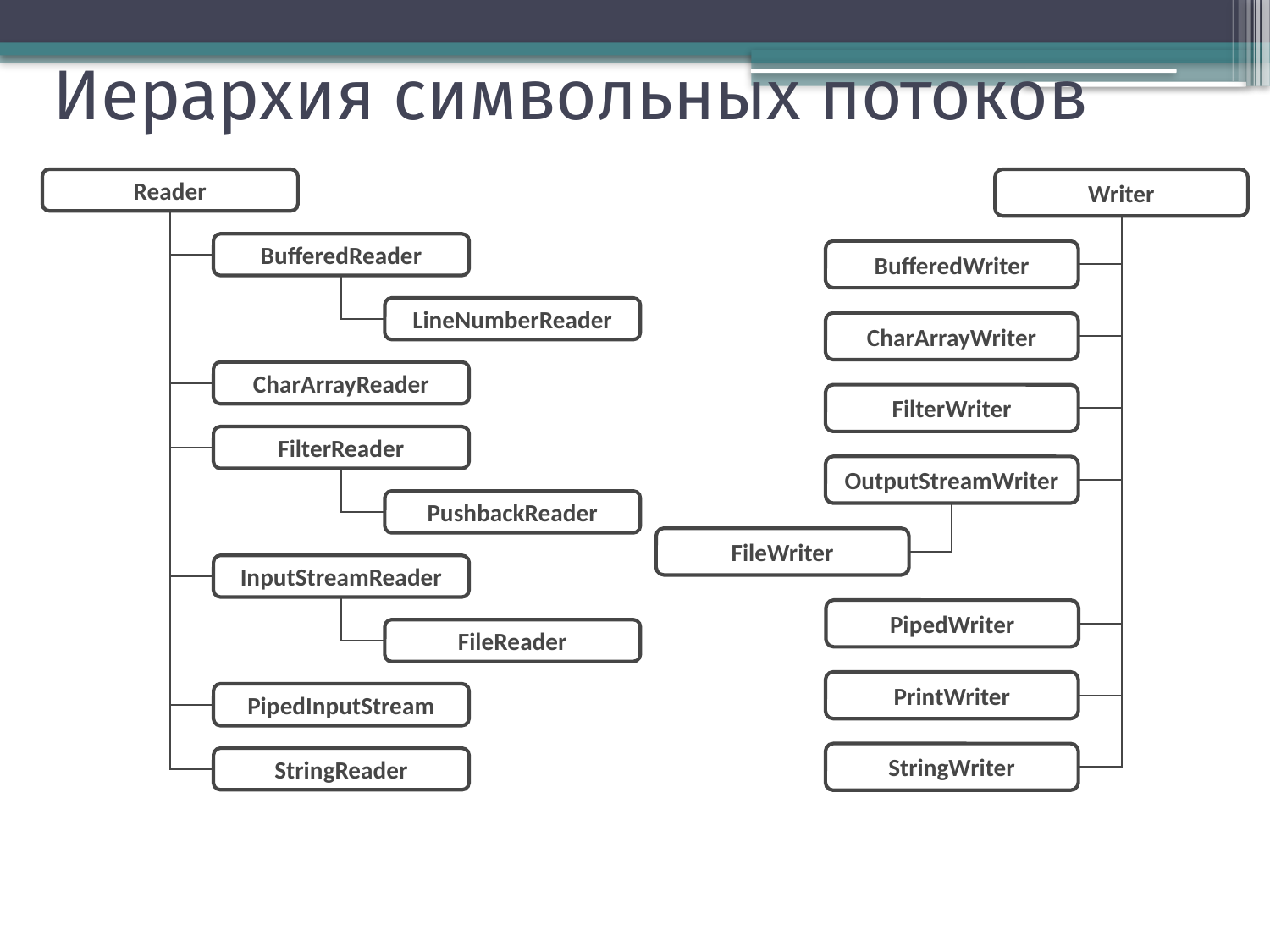

Иерархия символьных потоков
Reader
BufferedReader
LineNumberReader
CharArrayReader
FilterReader
PushbackReader
InputStreamReader
FileReader
PipedInputStream
StringReader
Writer
BufferedWriter
CharArrayWriter
FilterWriter
OutputStreamWriter
FileWriter
PipedWriter
PrintWriter
StringWriter
Writer
BufferedWriter
CharArrayWriter
FilterWriter
OutputStreamWriter
FileWriter
PipedWriter
PrintWriter
StringWriter